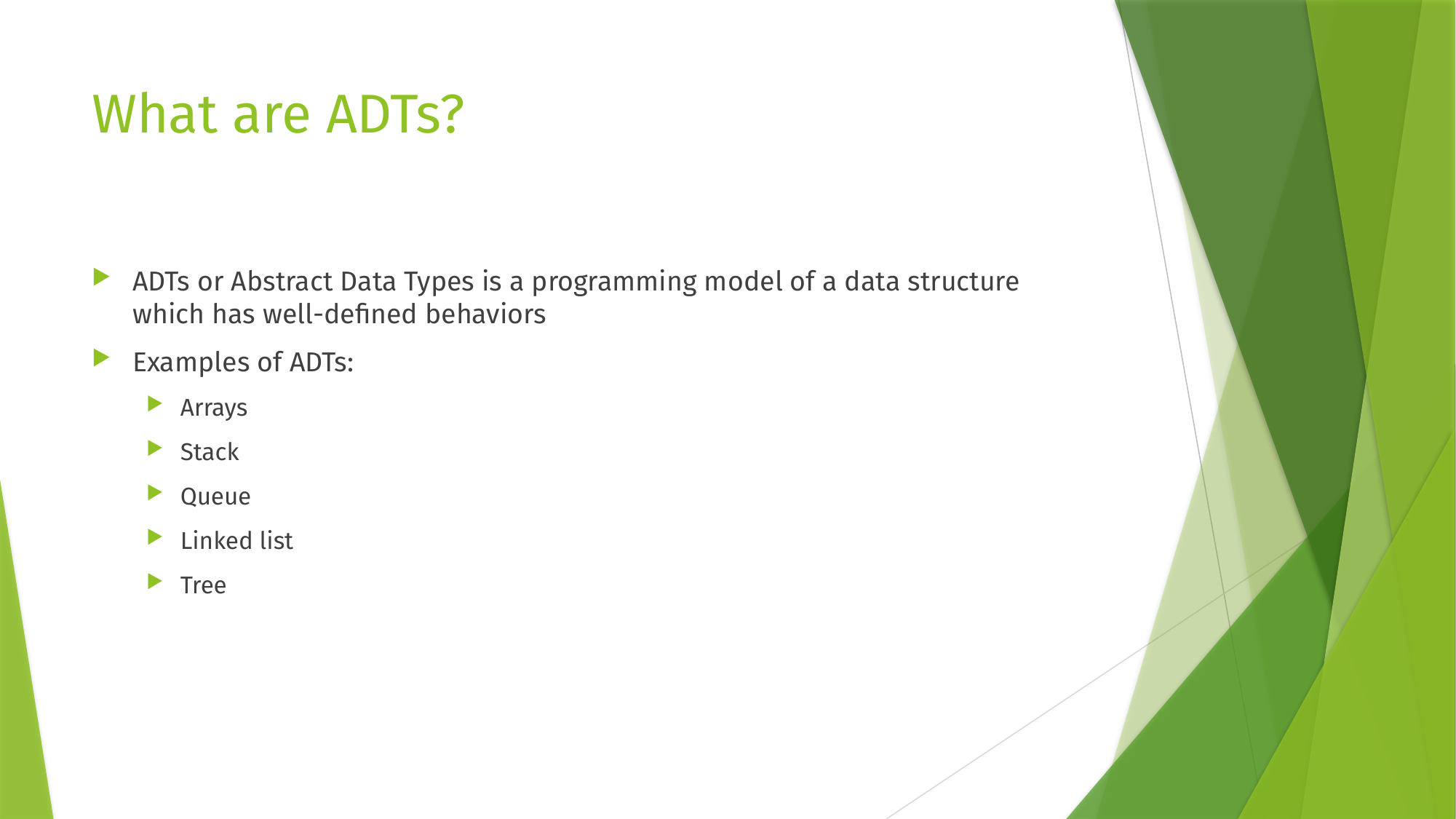

# What are ADTs?
ADTs or Abstract Data Types is a programming model of a data structure which has well-defined behaviors
Examples of ADTs:
Arrays
Stack
Queue
Linked list
Tree